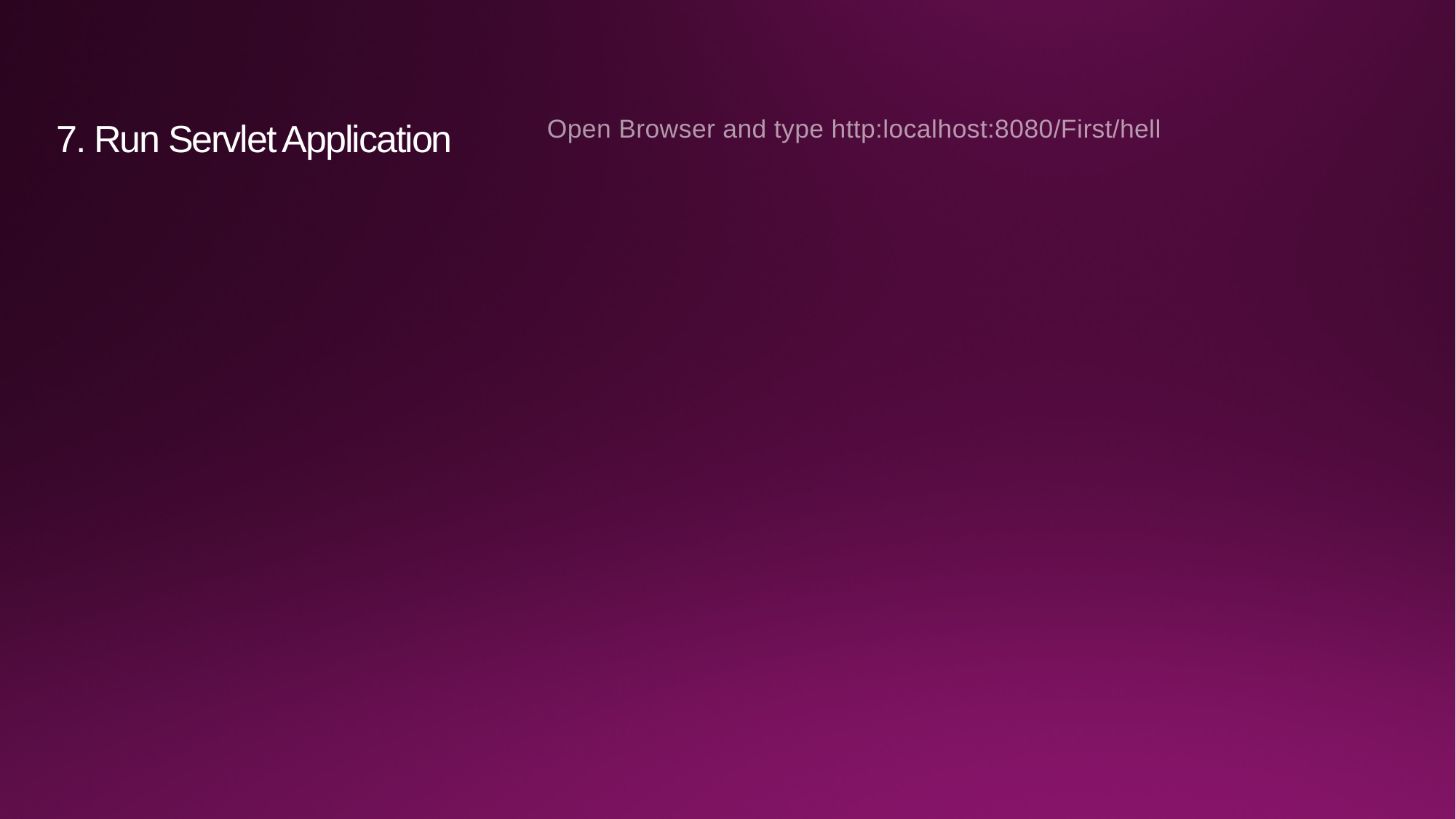

# 7. Run Servlet Application
Open Browser and type http:localhost:8080/First/hello